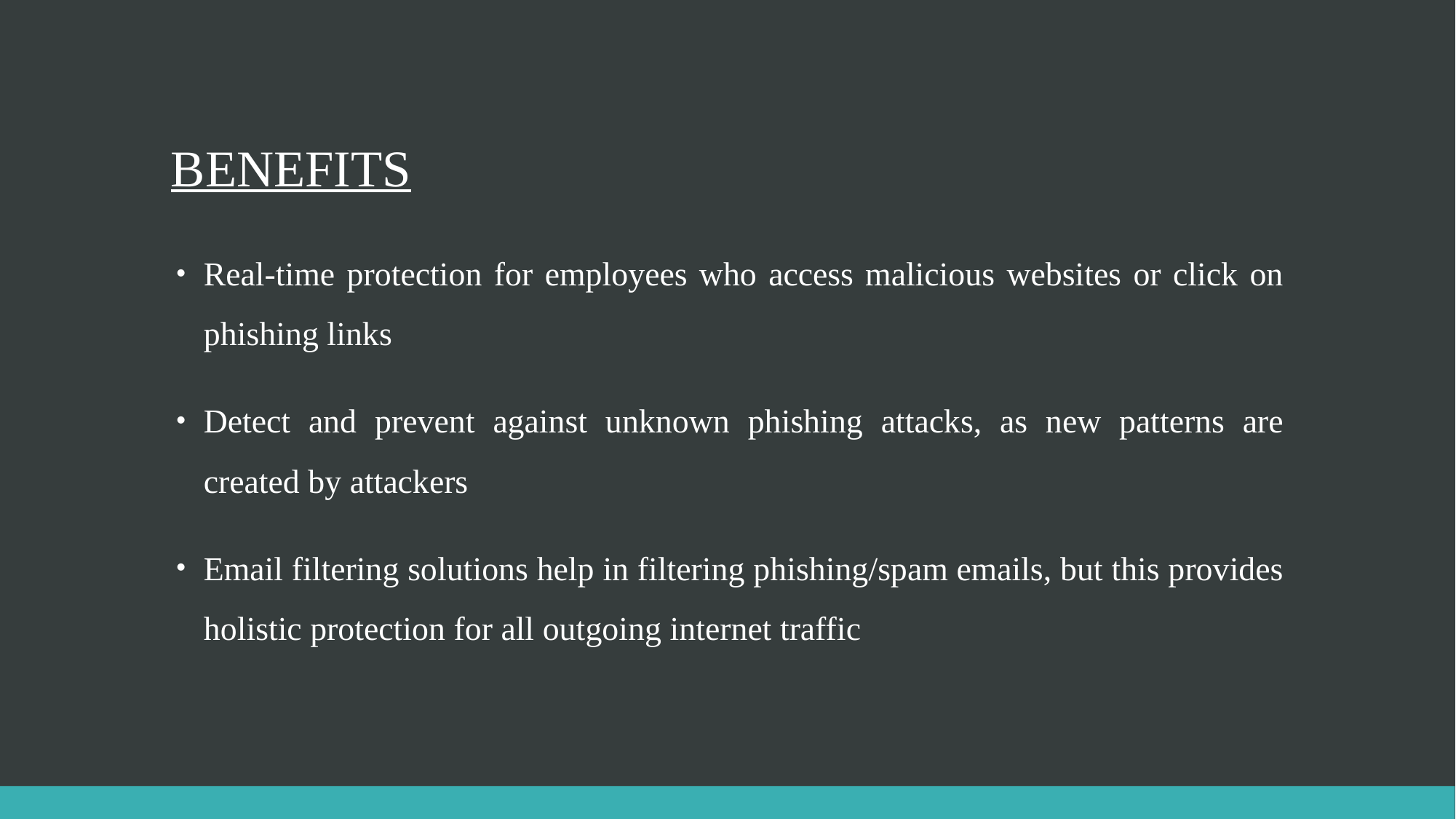

# BENEFITS
Real-time protection for employees who access malicious websites or click on phishing links
Detect and prevent against unknown phishing attacks, as new patterns are created by attackers
Email filtering solutions help in filtering phishing/spam emails, but this provides holistic protection for all outgoing internet traffic